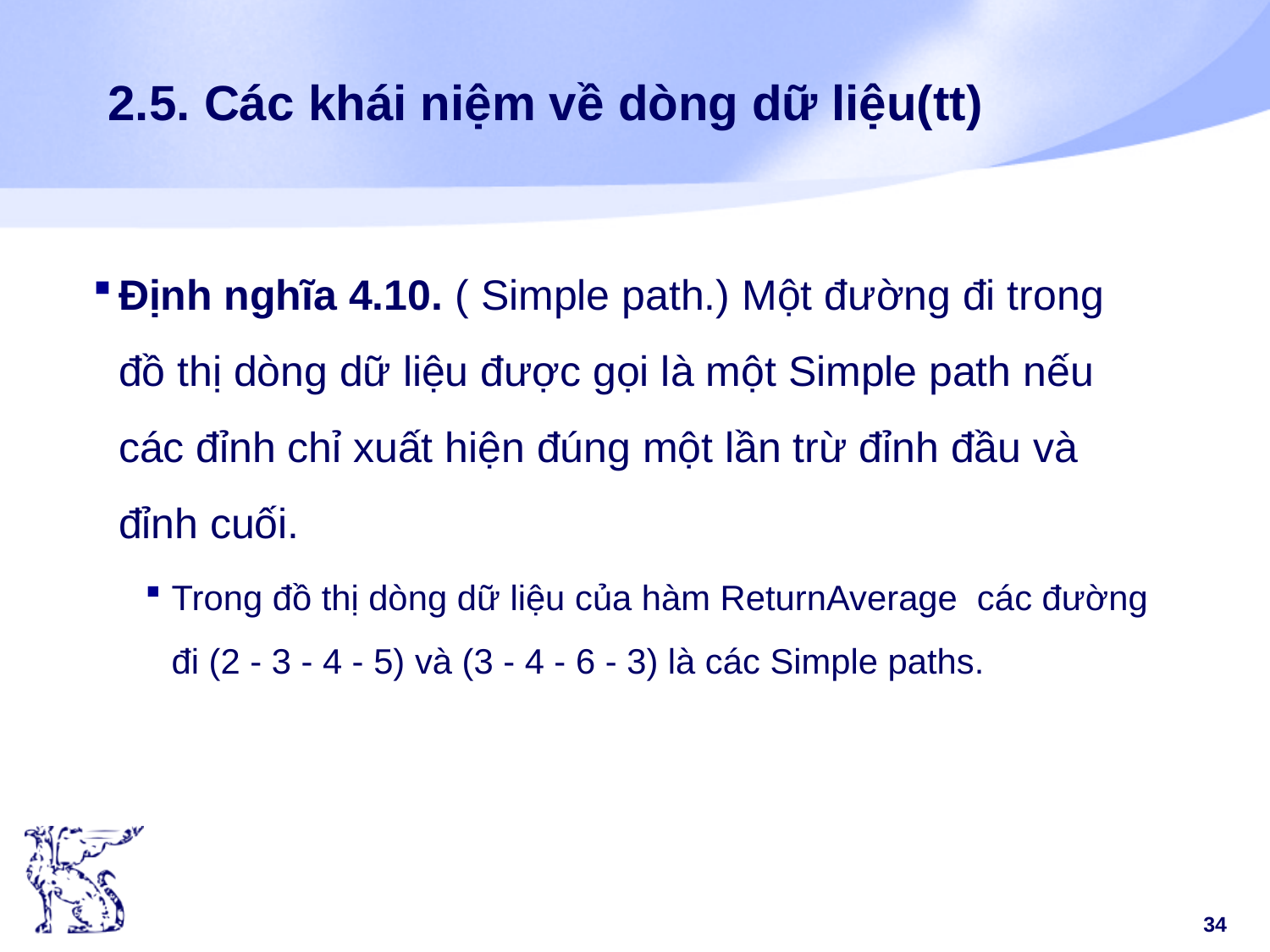

# 2.5. Các khái niệm về dòng dữ liệu(tt)
Định nghĩa 4.10. ( Simple path.) Một đường đi trong đồ thị dòng dữ liệu được gọi là một Simple path nếu các đỉnh chỉ xuất hiện đúng một lần trừ đỉnh đầu và đỉnh cuối.
Trong đồ thị dòng dữ liệu của hàm ReturnAverage  các đường đi (2 - 3 - 4 - 5) và (3 - 4 - 6 - 3) là các Simple paths.

34